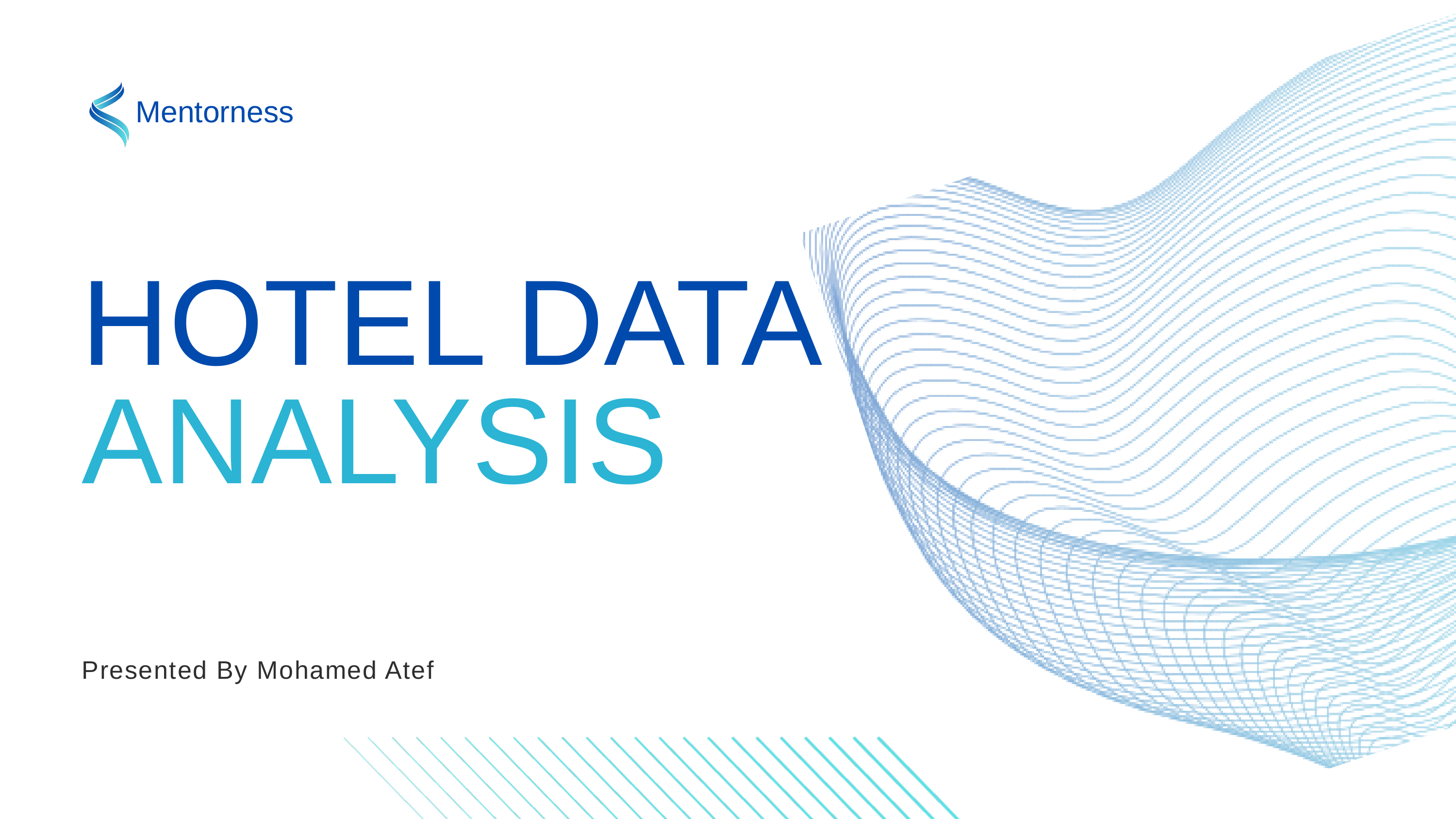

Mentorness
HOTEL DATA
ANALYSIS
Presented By Mohamed Atef